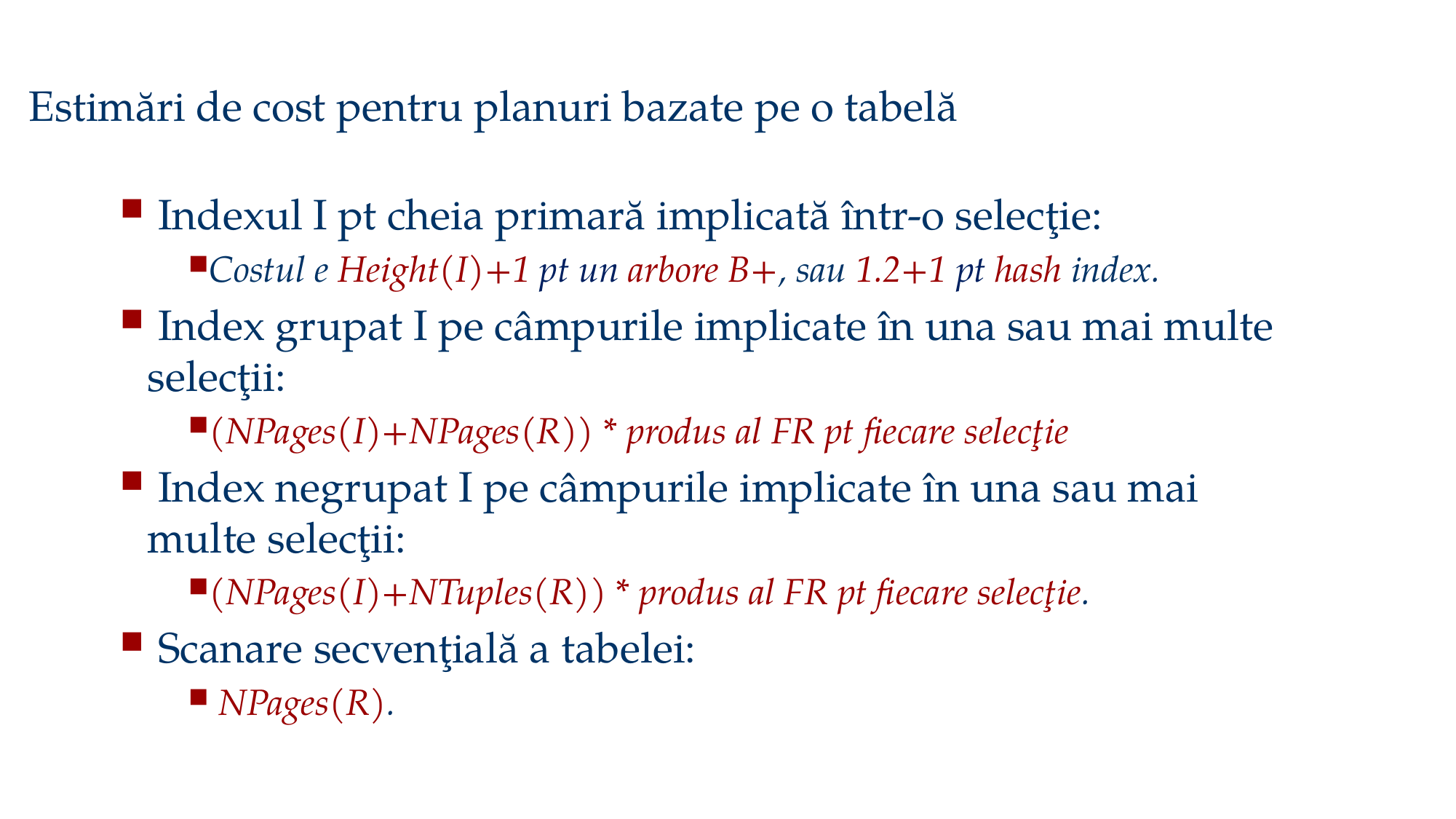

Estimări de cost pentru planuri bazate pe o tabelă
 Indexul I pt cheia primară implicată într-o selecţie:
Costul e Height(I)+1 pt un arbore B+, sau 1.2+1 pt hash index.
 Index grupat I pe câmpurile implicate în una sau mai multe selecţii:
(NPages(I)+NPages(R)) * produs al FR pt fiecare selecţie
 Index negrupat I pe câmpurile implicate în una sau mai multe selecţii:
(NPages(I)+NTuples(R)) * produs al FR pt fiecare selecţie.
 Scanare secvenţială a tabelei:
 NPages(R).